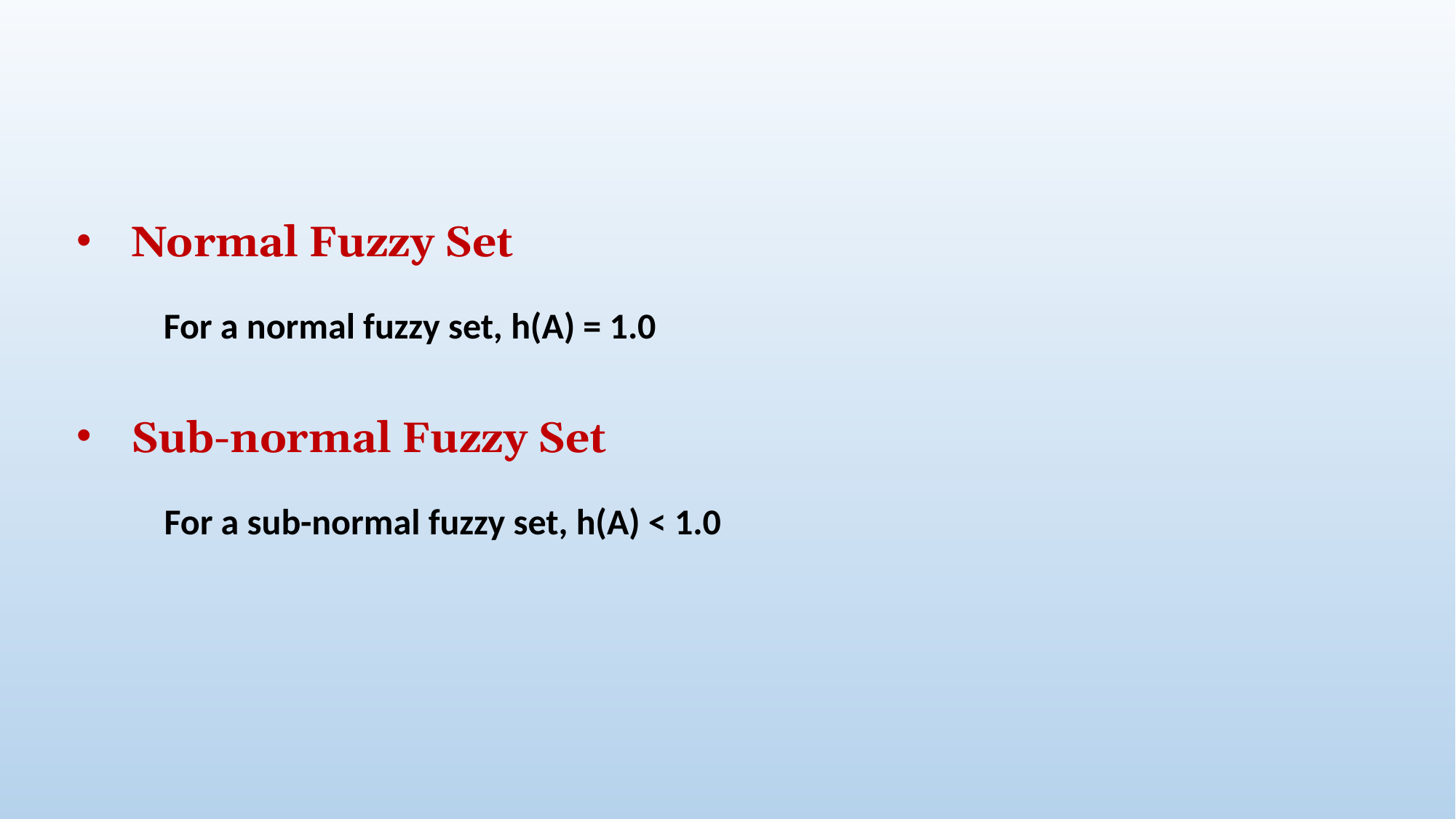

Normal Fuzzy Set
For a normal fuzzy set, h(A) = 1.0
Sub-normal Fuzzy Set
For a sub-normal fuzzy set, h(A) < 1.0